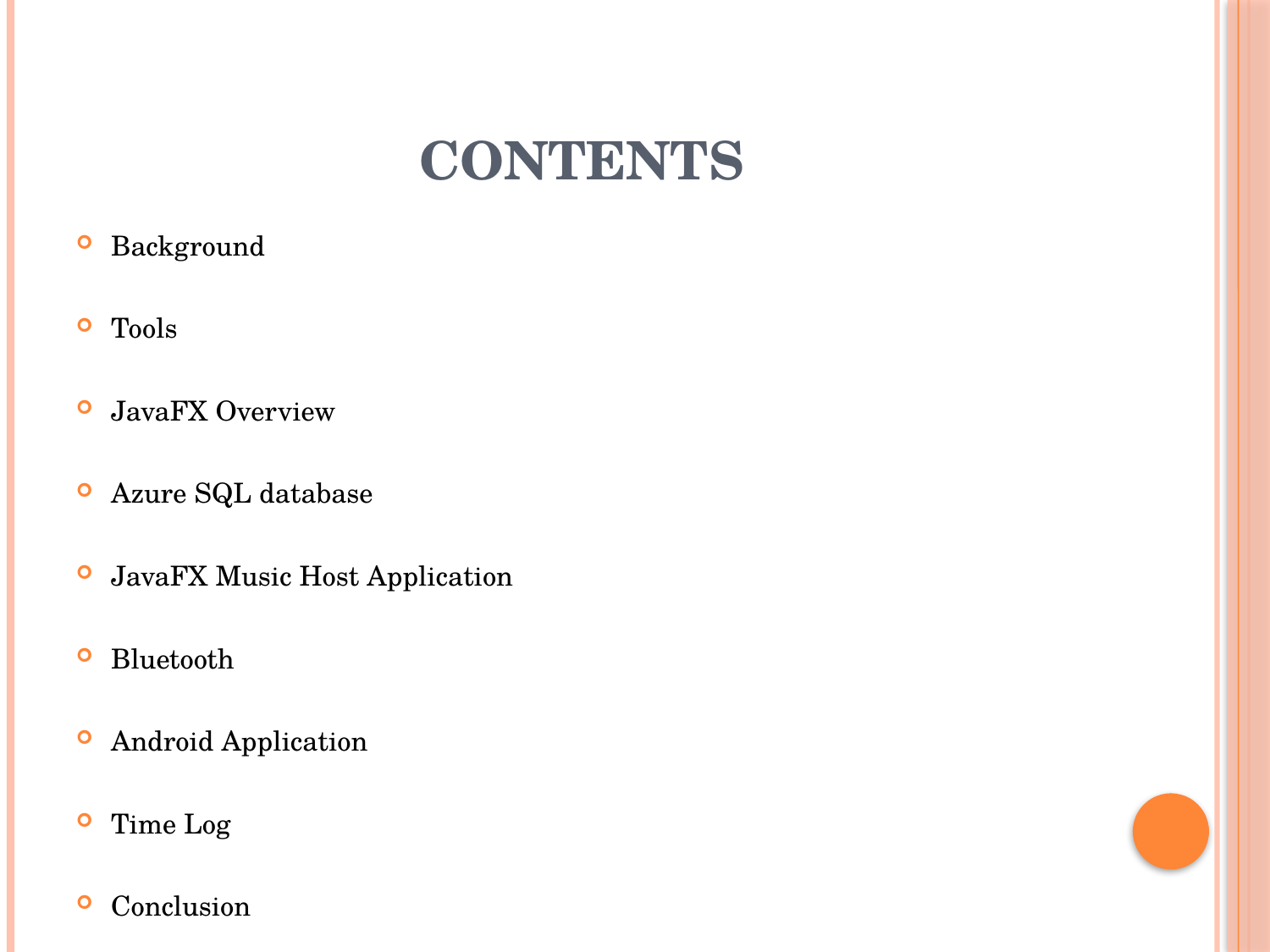

# Contents
Background

Tools

JavaFX Overview

Azure SQL database

JavaFX Music Host Application

Bluetooth

Android Application

Time Log

Conclusion